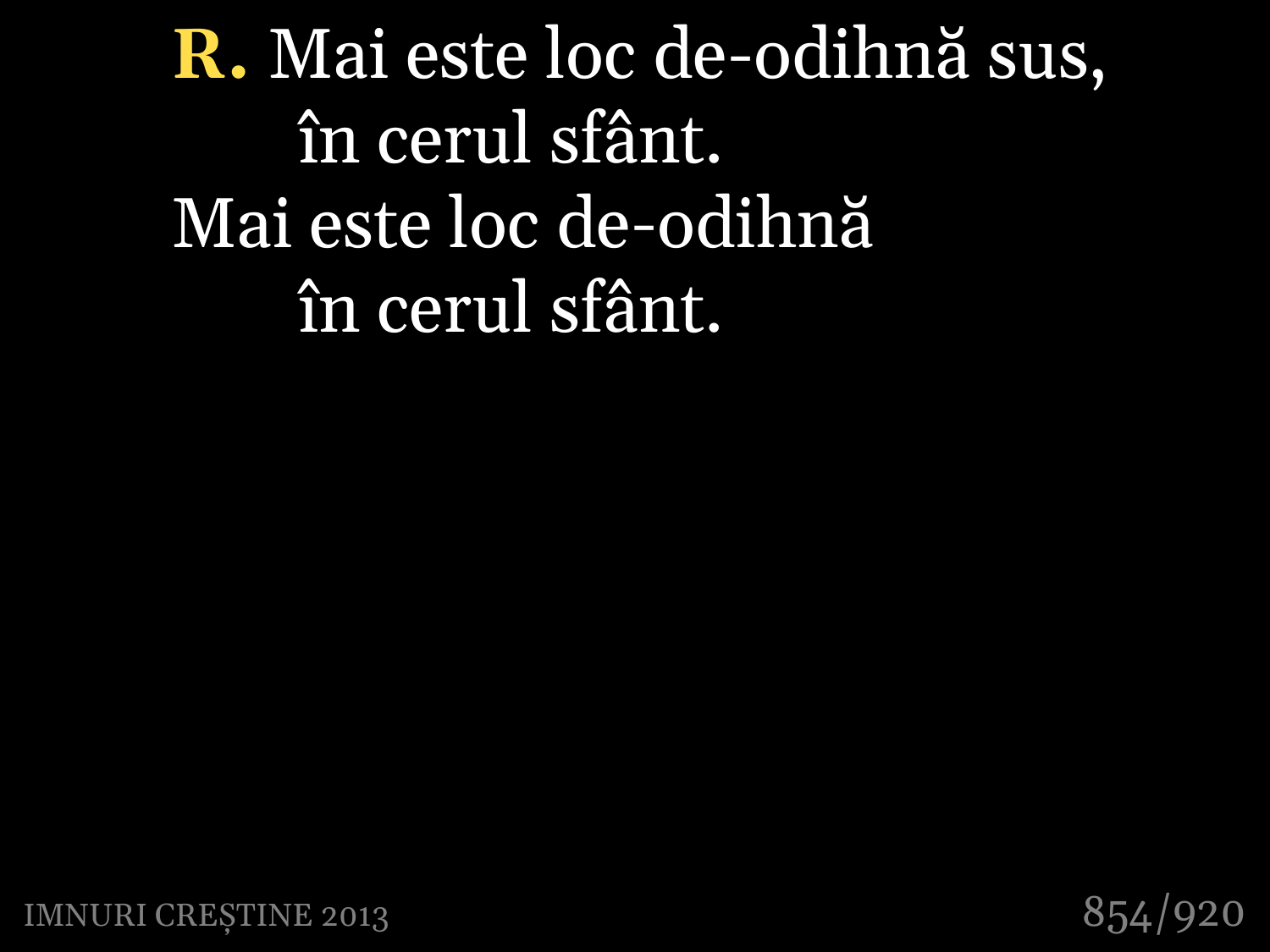

R. Mai este loc de-odihnă sus,
	în cerul sfânt.
Mai este loc de-odihnă
	în cerul sfânt.
854/920
IMNURI CREȘTINE 2013